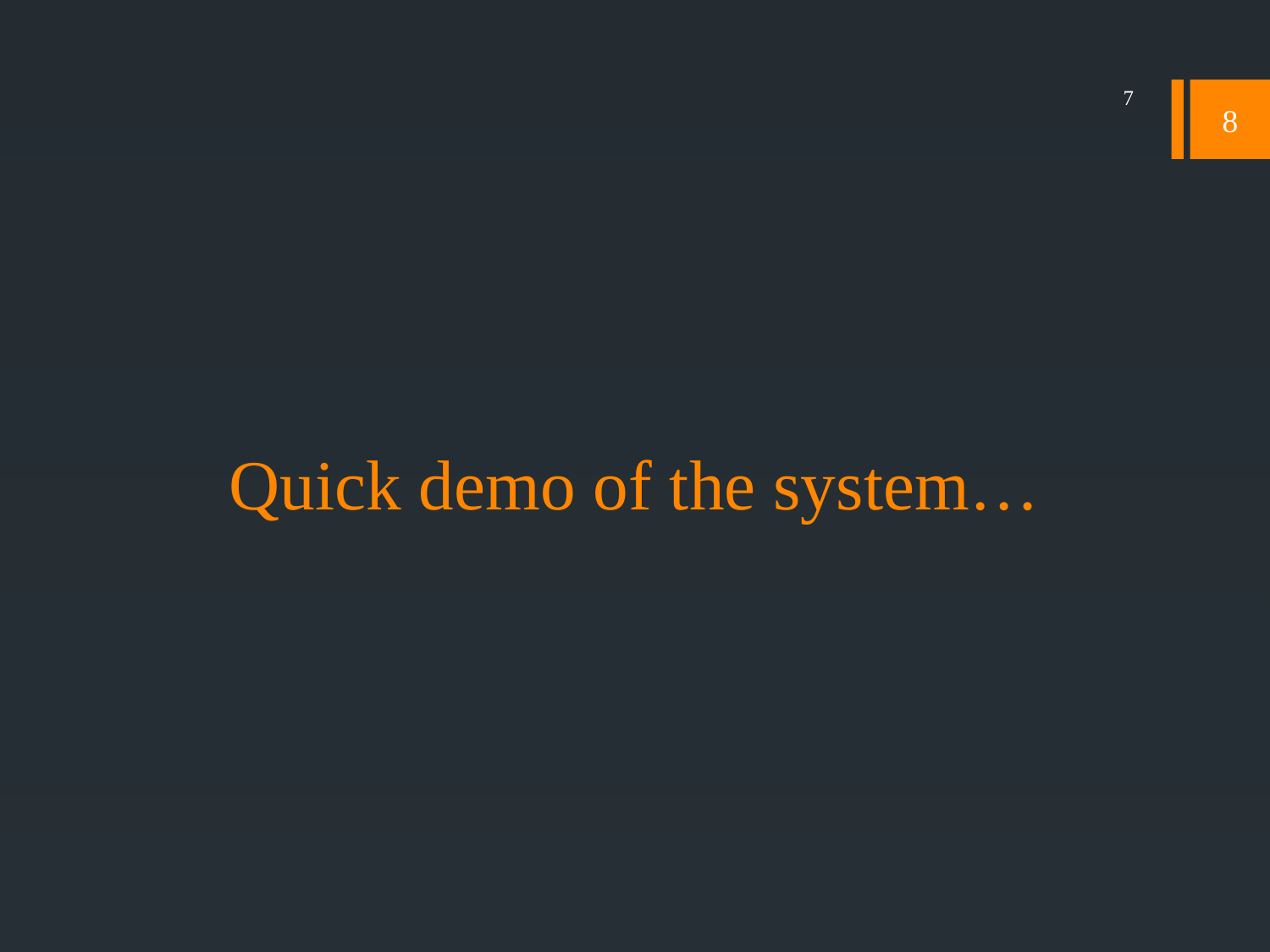

7
# Quick demo of the system…